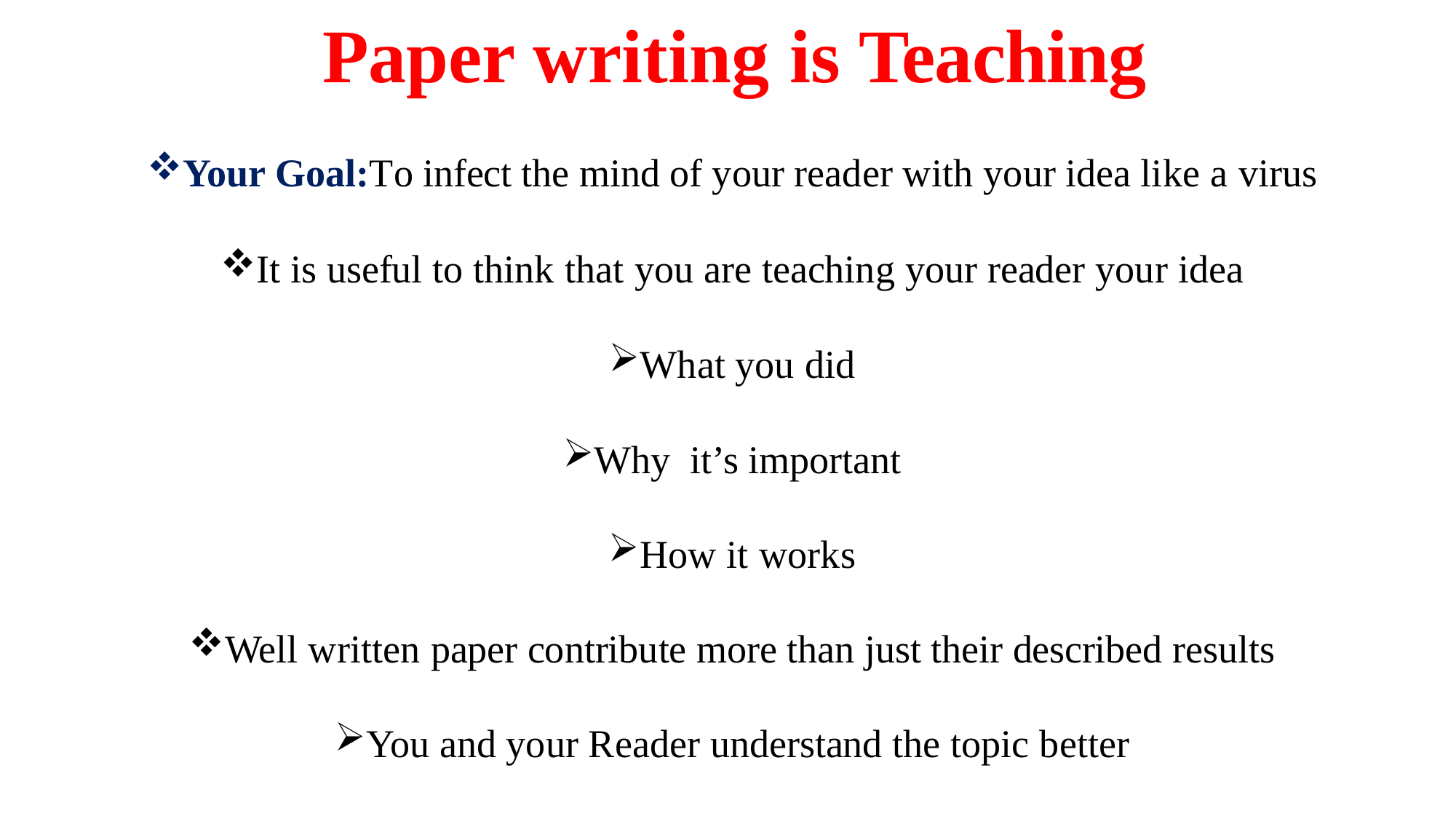

# Paper writing is Teaching
Your Goal:To infect the mind of your reader with your idea like a virus

It is useful to think that you are teaching your reader your idea

What you did

Why  it’s important

How it works

Well written paper contribute more than just their described results

You and your Reader understand the topic better